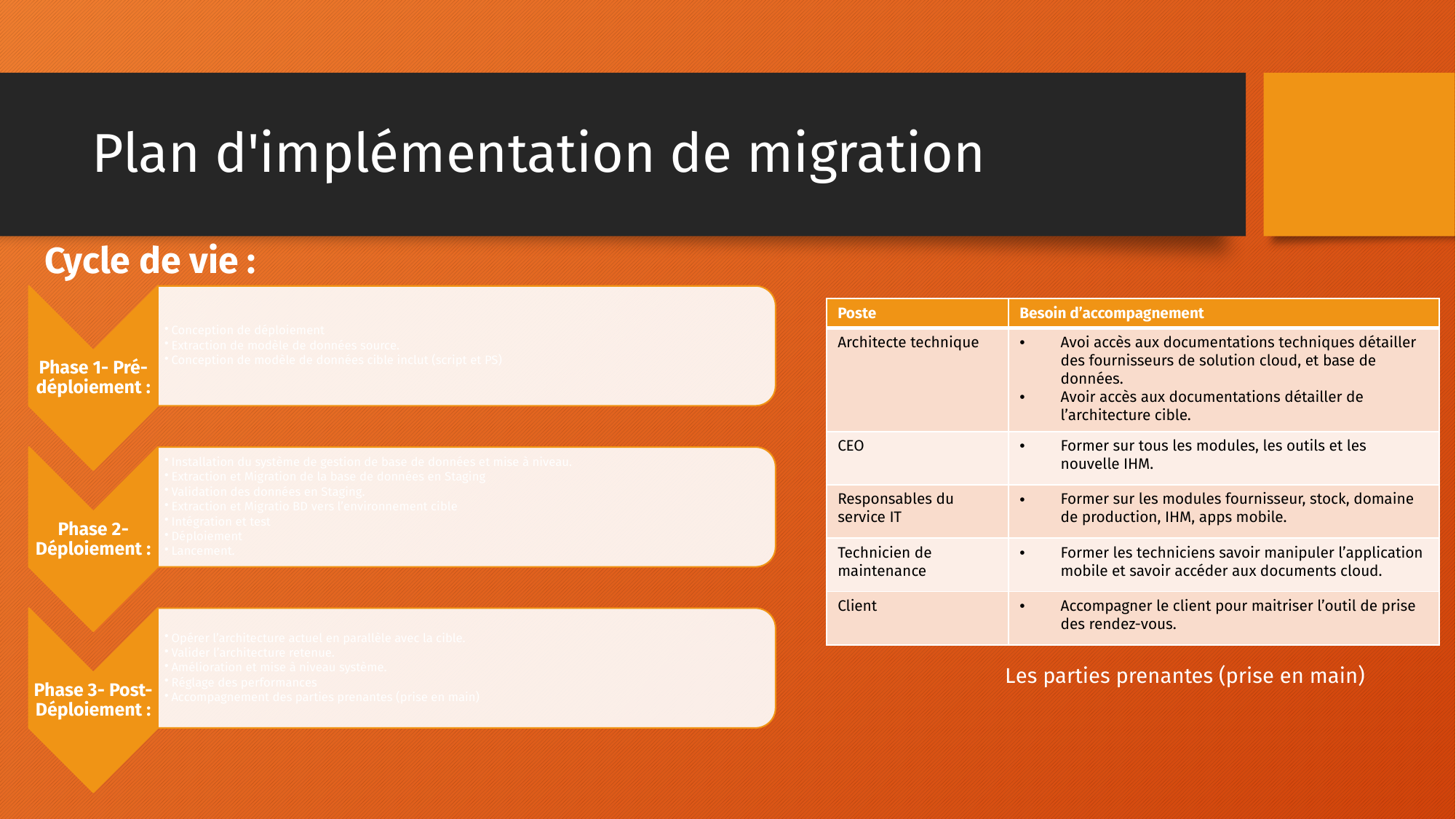

# Plan d'implémentation de migration
Cycle de vie :
Phase 1- Pré-déploiement :
Conception de déploiement
Extraction de modèle de données source.
Conception de modèle de données cible inclut (script et PS)
Phase 2- Déploiement :
Installation du système de gestion de base de données et mise à niveau.
Extraction et Migration de la base de données en Staging
Validation des données en Staging.
Extraction et Migratio BD vers l’environnement cible
Intégration et test
Déploiement
Lancement.
Phase 3- Post-Déploiement :
Opérer l’architecture actuel en parallèle avec la cible.
Valider l’architecture retenue.
Amélioration et mise à niveau système.
Réglage des performances
Accompagnement des parties prenantes (prise en main)
| Poste | Besoin d’accompagnement |
| --- | --- |
| Architecte technique | Avoi accès aux documentations techniques détailler des fournisseurs de solution cloud, et base de données.  Avoir accès aux documentations détailler de l’architecture cible. |
| CEO | Former sur tous les modules, les outils et les nouvelle IHM. |
| Responsables du service IT | Former sur les modules fournisseur, stock, domaine de production, IHM, apps mobile. |
| Technicien de maintenance | Former les techniciens savoir manipuler l’application mobile et savoir accéder aux documents cloud. |
| Client | Accompagner le client pour maitriser l’outil de prise des rendez-vous. |
Les parties prenantes (prise en main)